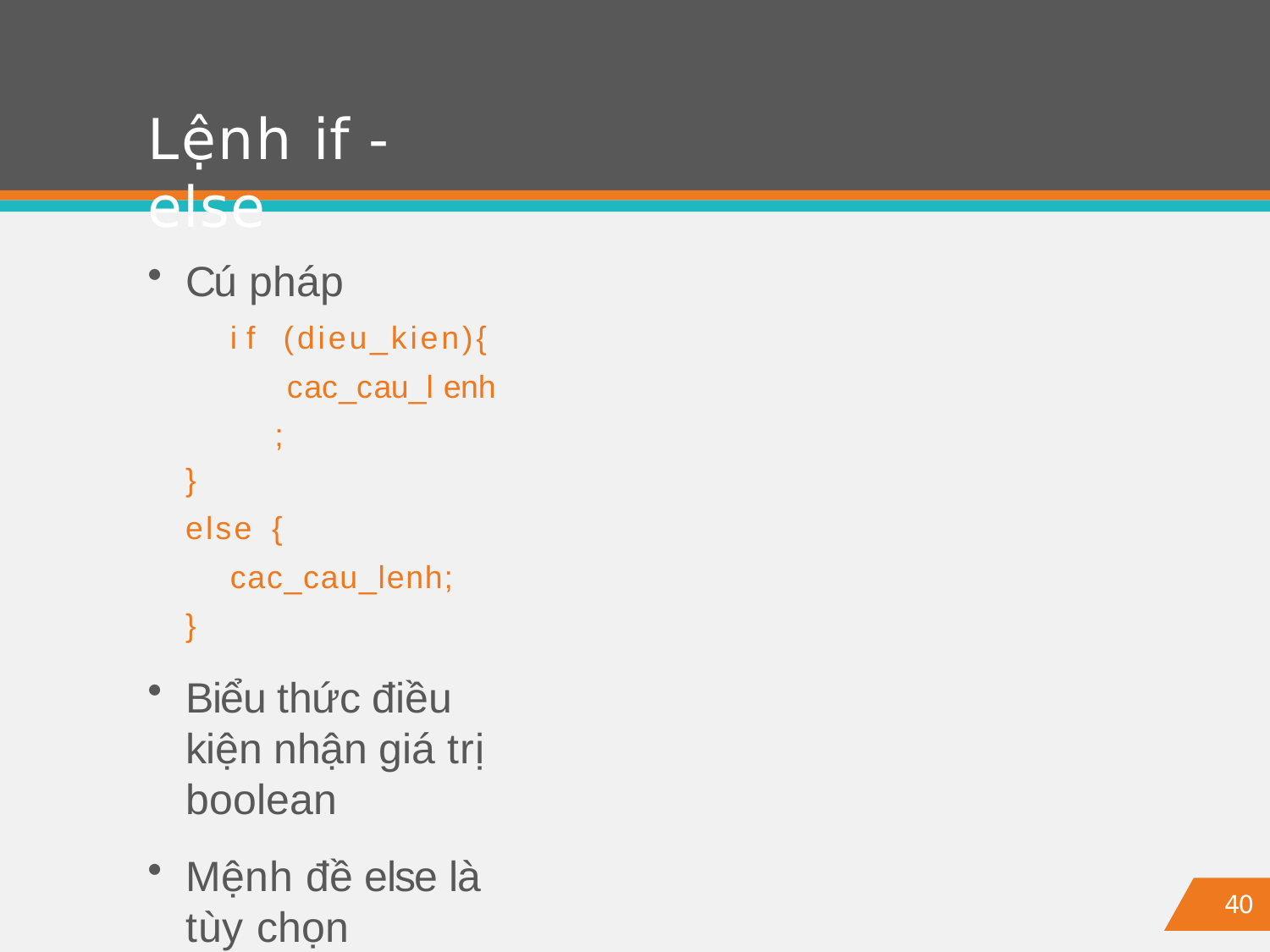

# Lệnh if - else
Cú pháp
if (dieu_kien){  cac_cau_lenh;
}
else {
cac_cau_lenh;
}
Biểu thức điều kiện nhận giá trị boolean
Mệnh đề else là tùy chọn
40